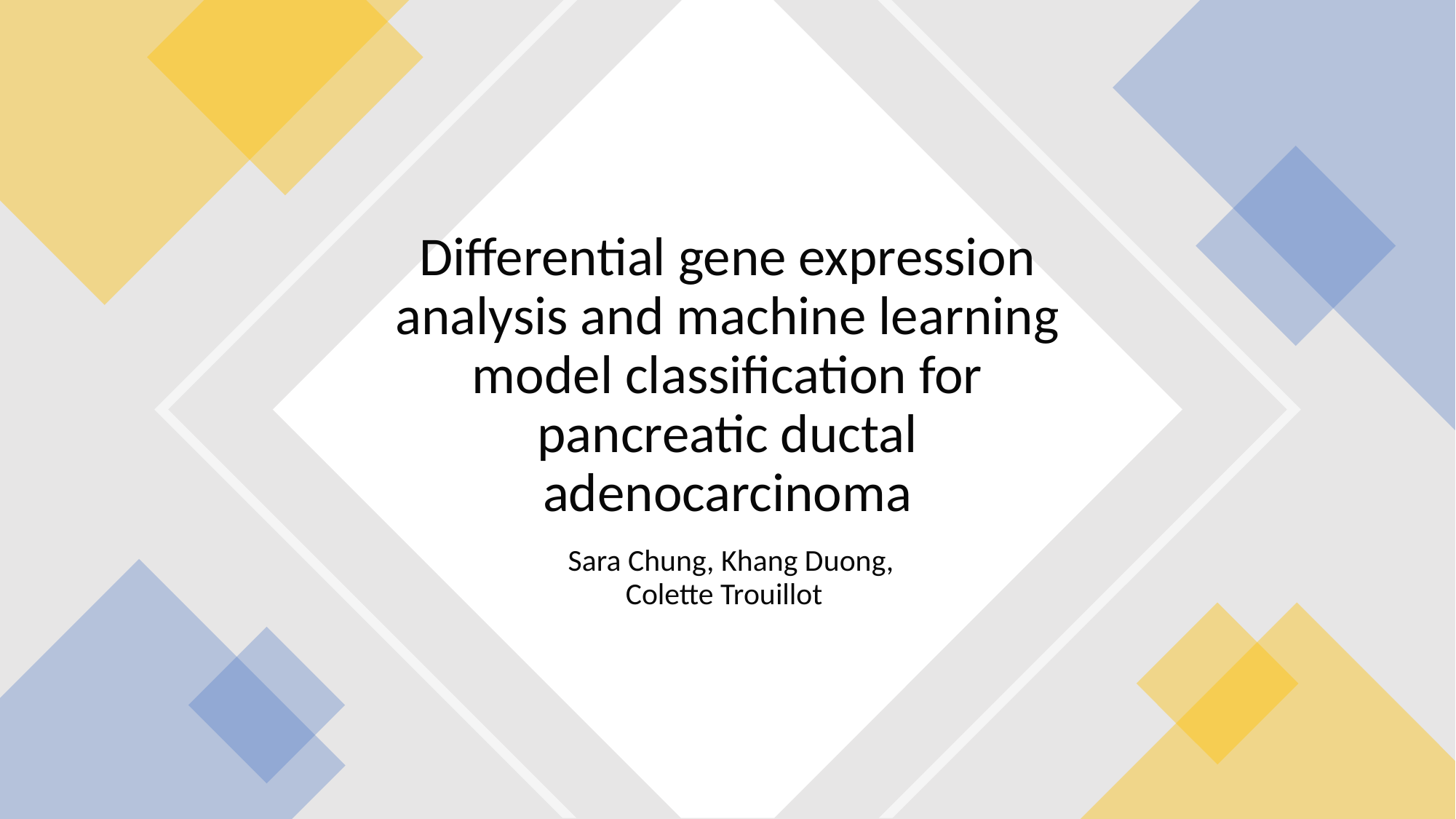

# Differential gene expression analysis and machine learning model classification for pancreatic ductal adenocarcinoma
 Sara Chung, Khang Duong, Colette Trouillot